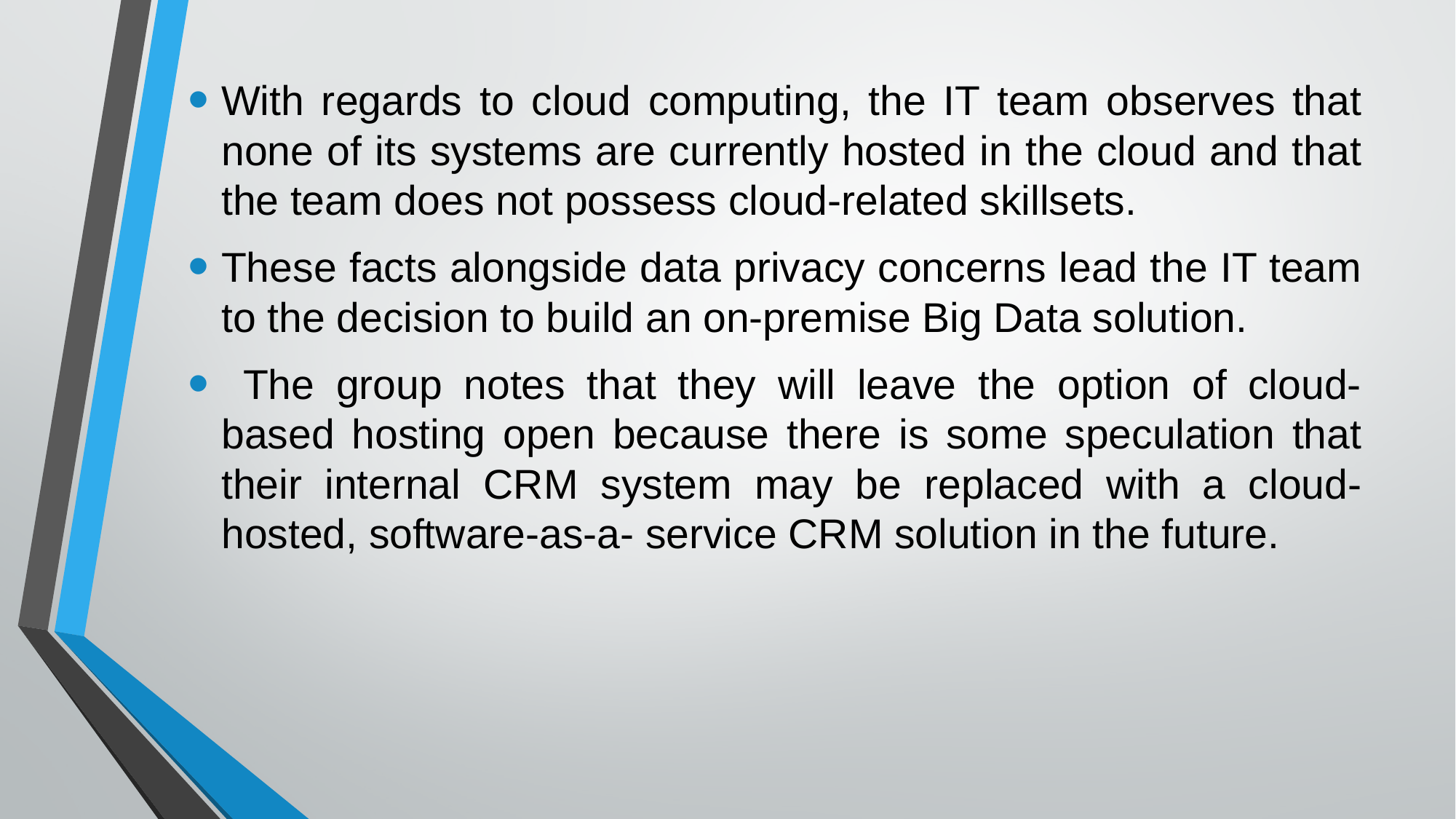

With regards to cloud computing, the IT team observes that none of its systems are currently hosted in the cloud and that the team does not possess cloud-related skillsets.
These facts alongside data privacy concerns lead the IT team to the decision to build an on-premise Big Data solution.
 The group notes that they will leave the option of cloud-based hosting open because there is some speculation that their internal CRM system may be replaced with a cloud-hosted, software-as-a- service CRM solution in the future.